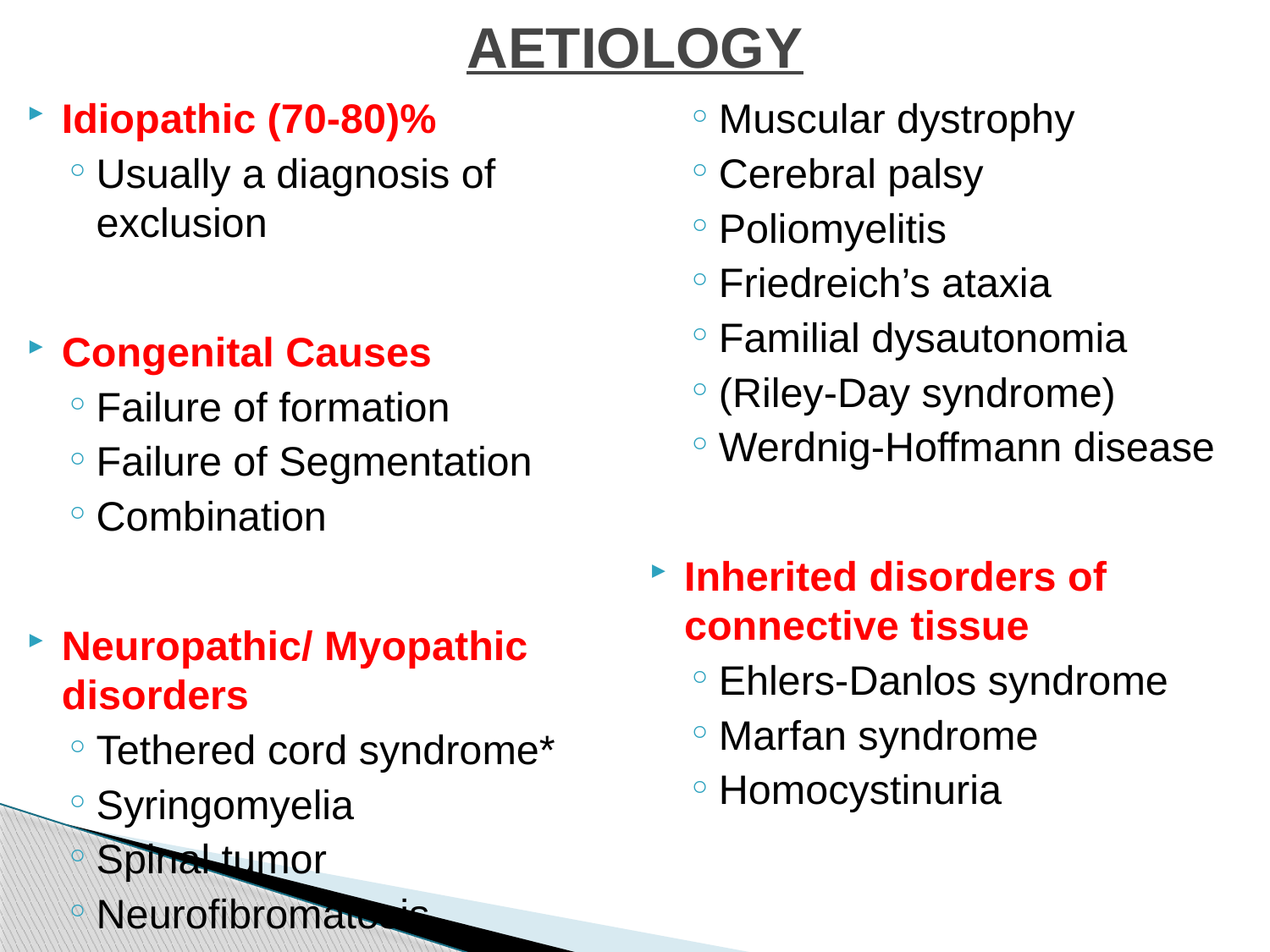

# AETIOLOGY
Idiopathic (70-80)%
Usually a diagnosis of exclusion

Congenital Causes
Failure of formation
Failure of Segmentation
Combination

Neuropathic/ Myopathic disorders
Tethered cord syndrome*
Syringomyelia
Spinal tumor
Neurofibromatosis
Muscular dystrophy
Cerebral palsy
Poliomyelitis
Friedreich’s ataxia
Familial dysautonomia
(Riley-Day syndrome)
Werdnig-Hoffmann disease

Inherited disorders of connective tissue
Ehlers-Danlos syndrome
Marfan syndrome
Homocystinuria